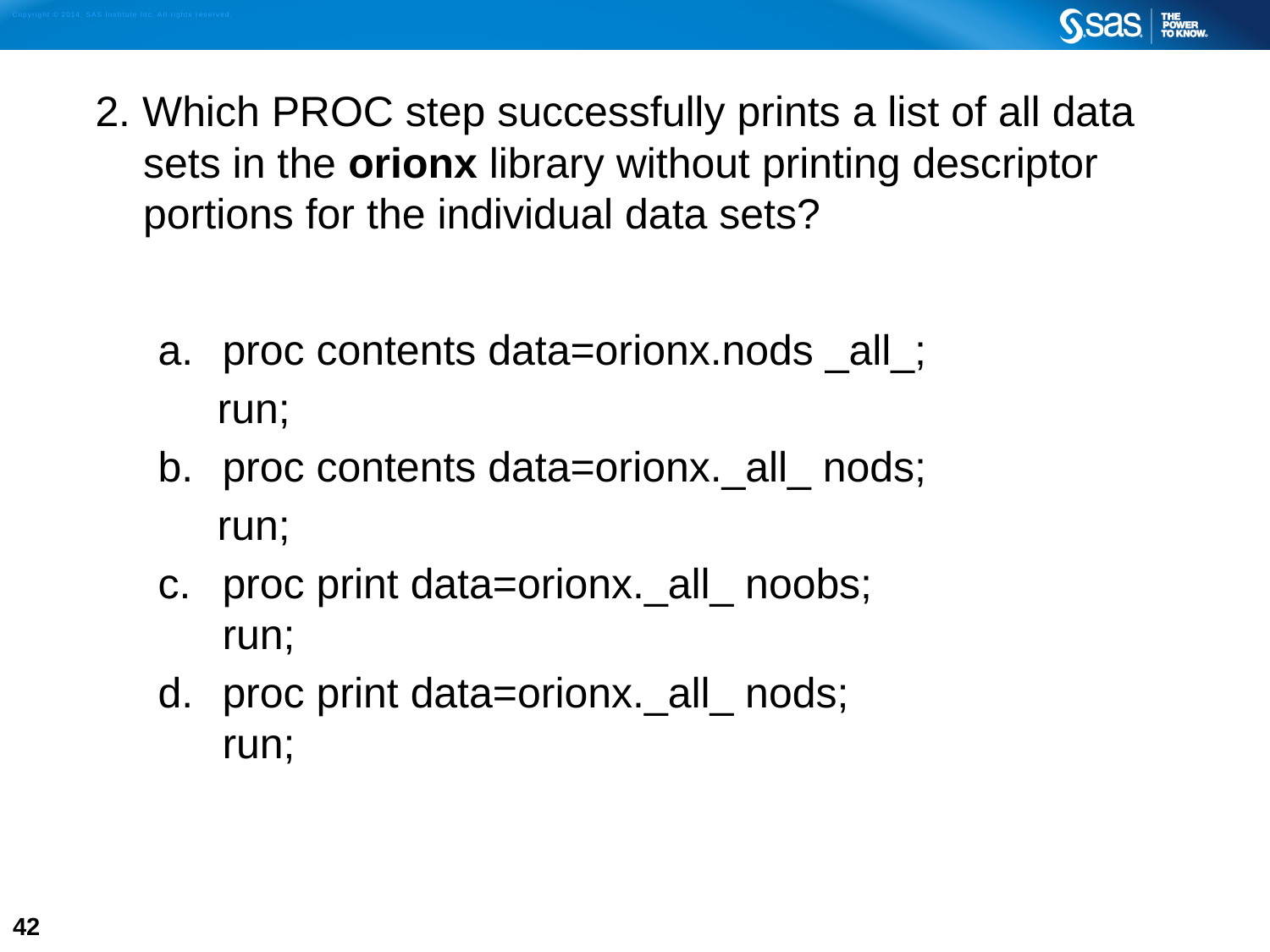

2. Which PROC step successfully prints a list of all data sets in the orionx library without printing descriptor portions for the individual data sets?

proc contents data=orionx.nods _all_;
     run;
proc contents data=orionx._all_ nods;
     run;
proc print data=orionx._all_ noobs;
run;
proc print data=orionx._all_ nods;
run;